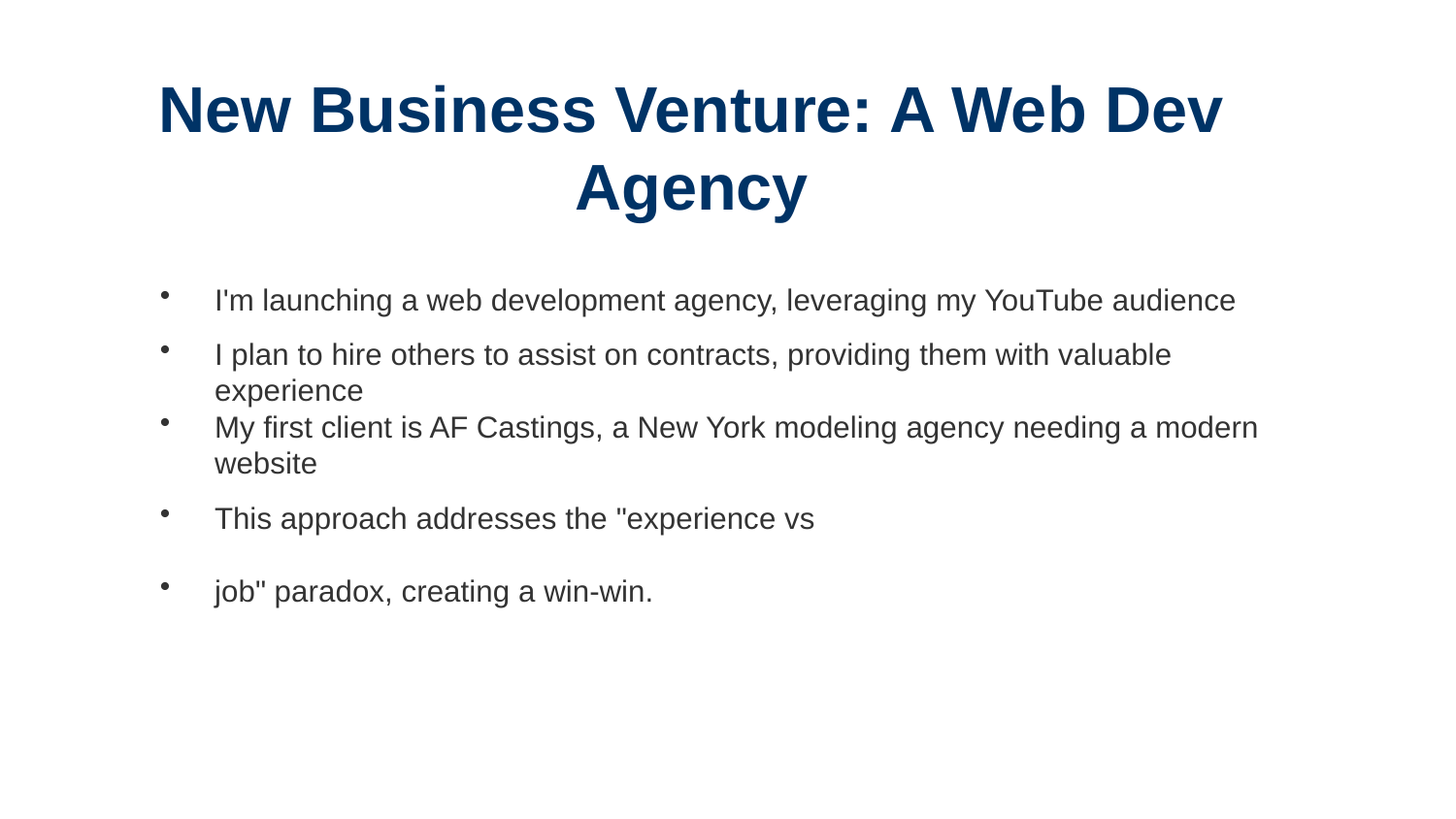

New Business Venture: A Web Dev Agency
I'm launching a web development agency, leveraging my YouTube audience
I plan to hire others to assist on contracts, providing them with valuable experience
My first client is AF Castings, a New York modeling agency needing a modern website
This approach addresses the "experience vs
job" paradox, creating a win-win.